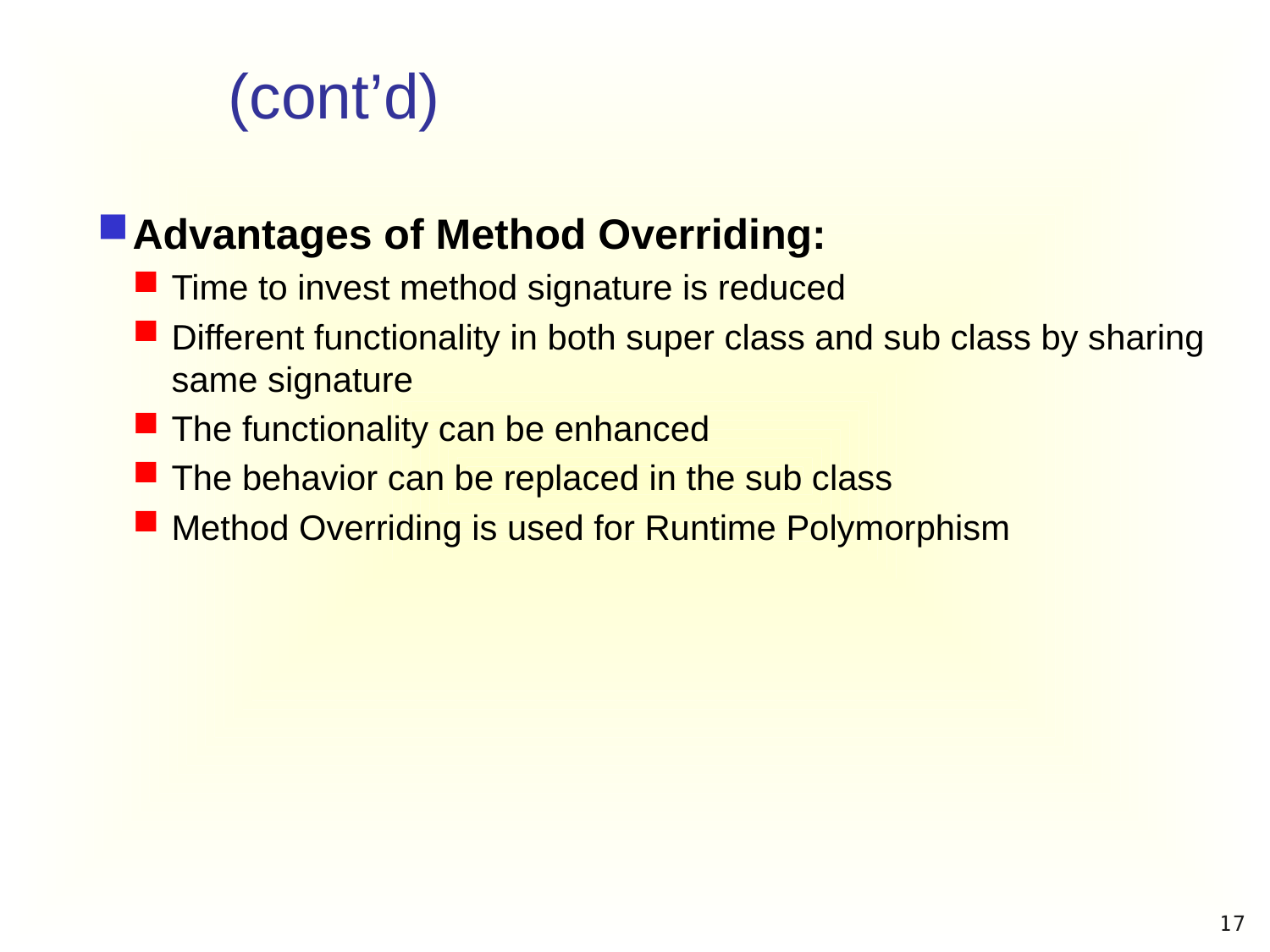

# (cont’d)

Advantages of Method Overriding:
Time to invest method signature is reduced
Different functionality in both super class and sub class by sharing same signature
The functionality can be enhanced
The behavior can be replaced in the sub class
Method Overriding is used for Runtime Polymorphism

17